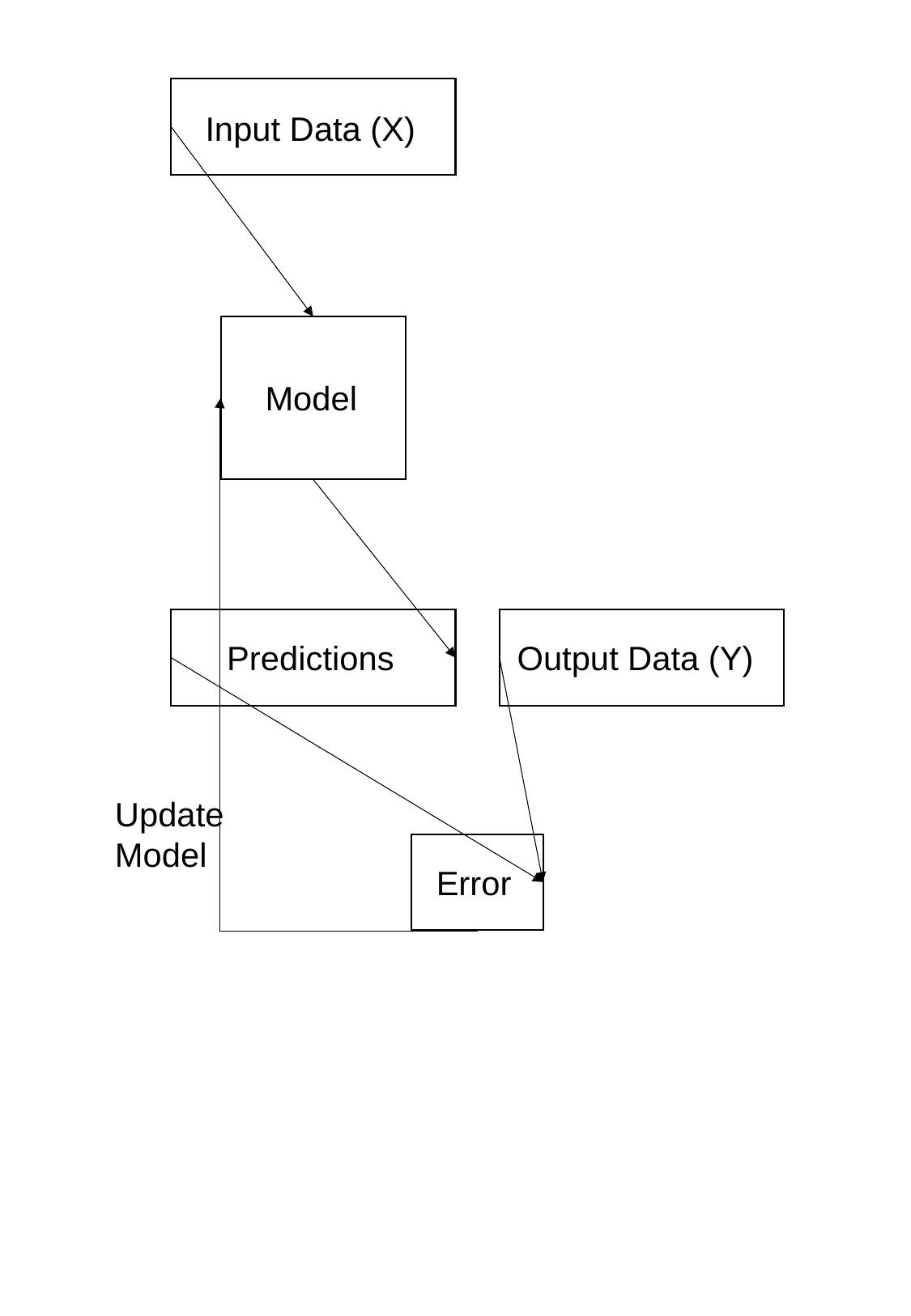

Input Data (X)

Model

Predictions
Output Data (Y)
Update Model

Error